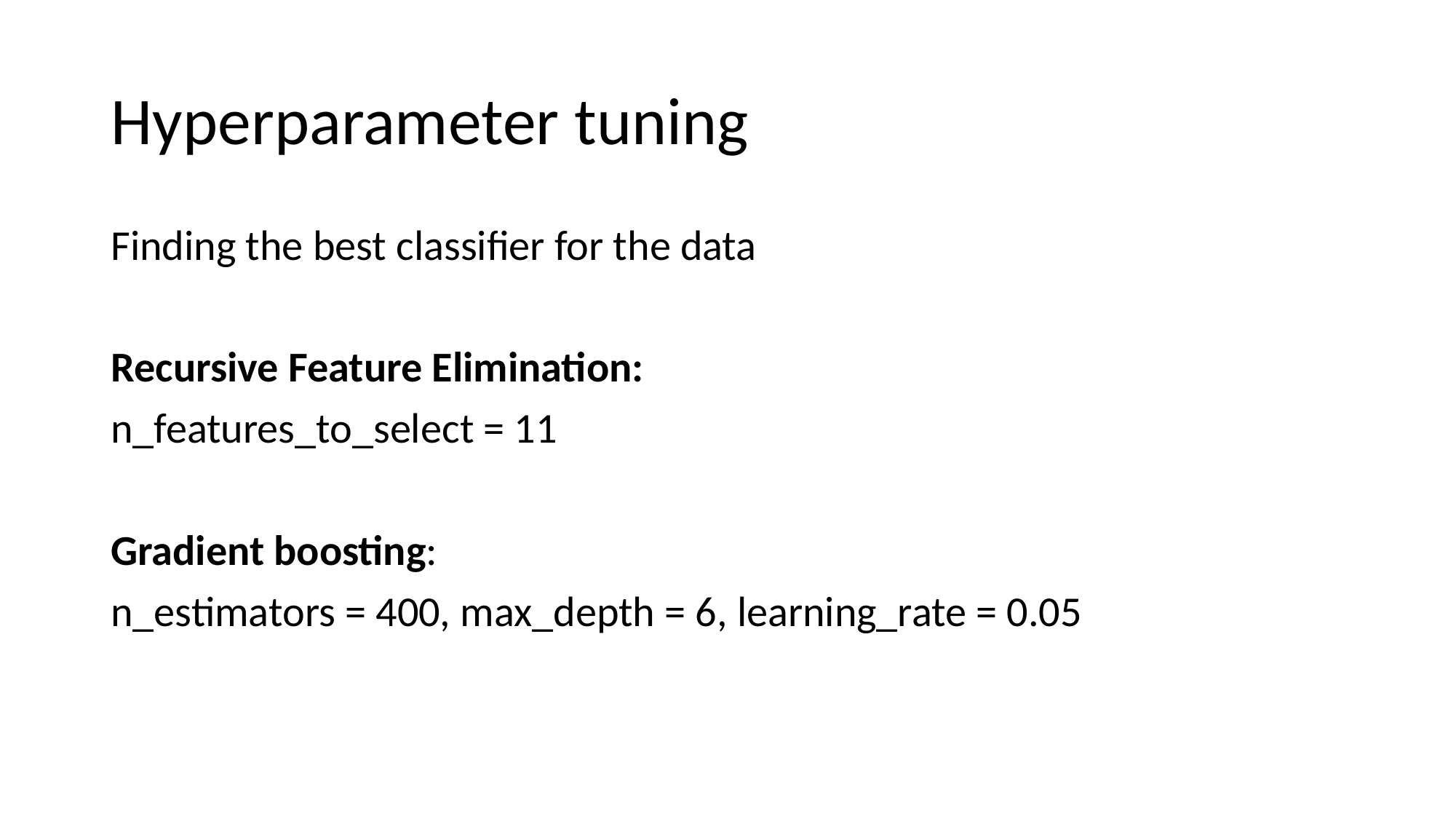

# Hyperparameter tuning
Finding the best classifier for the data

Recursive Feature Elimination:
n_features_to_select = 11

Gradient boosting:
n_estimators = 400, max_depth = 6, learning_rate = 0.05